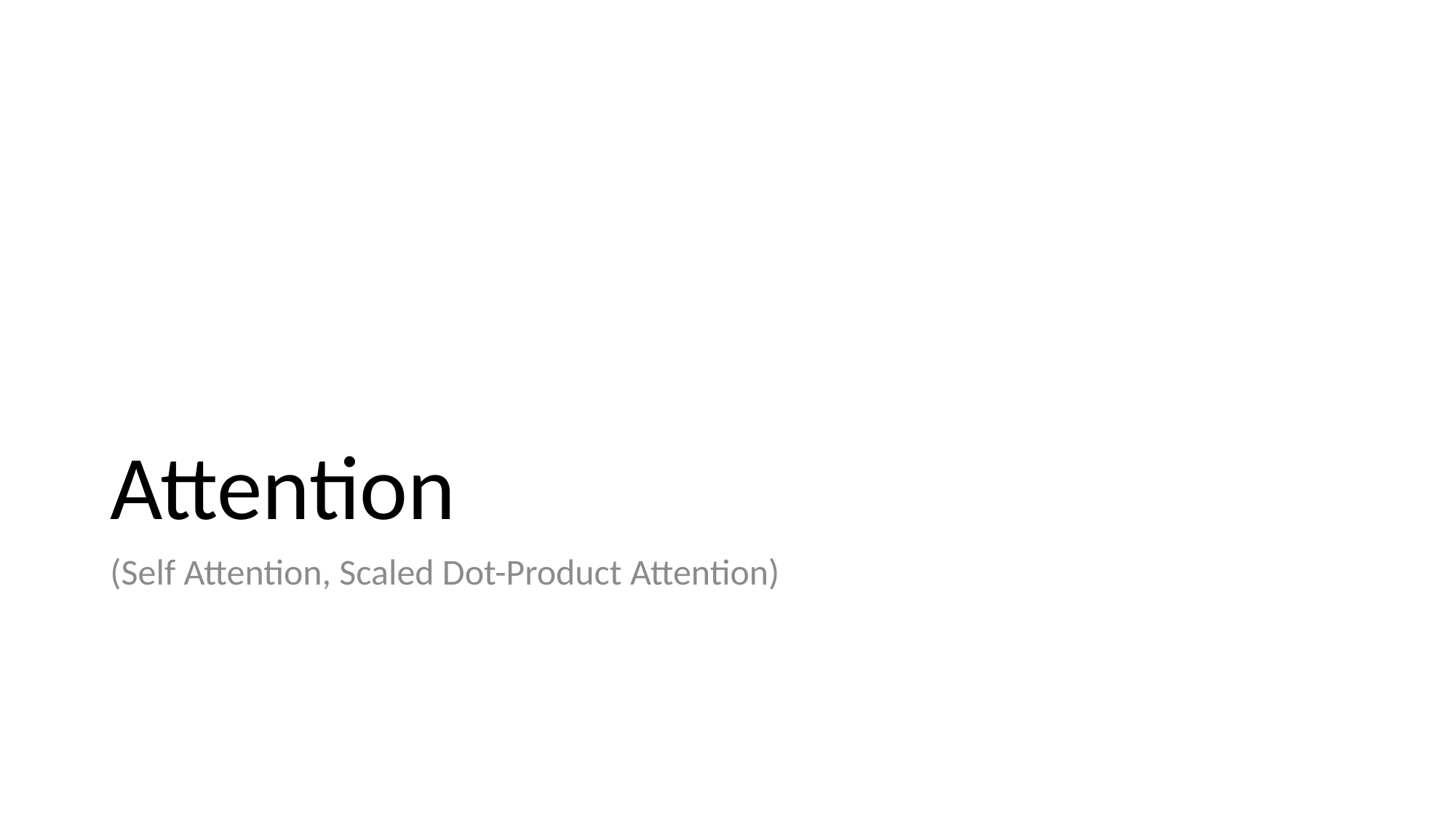

# Attention
(Self Attention, Scaled Dot-Product Attention)